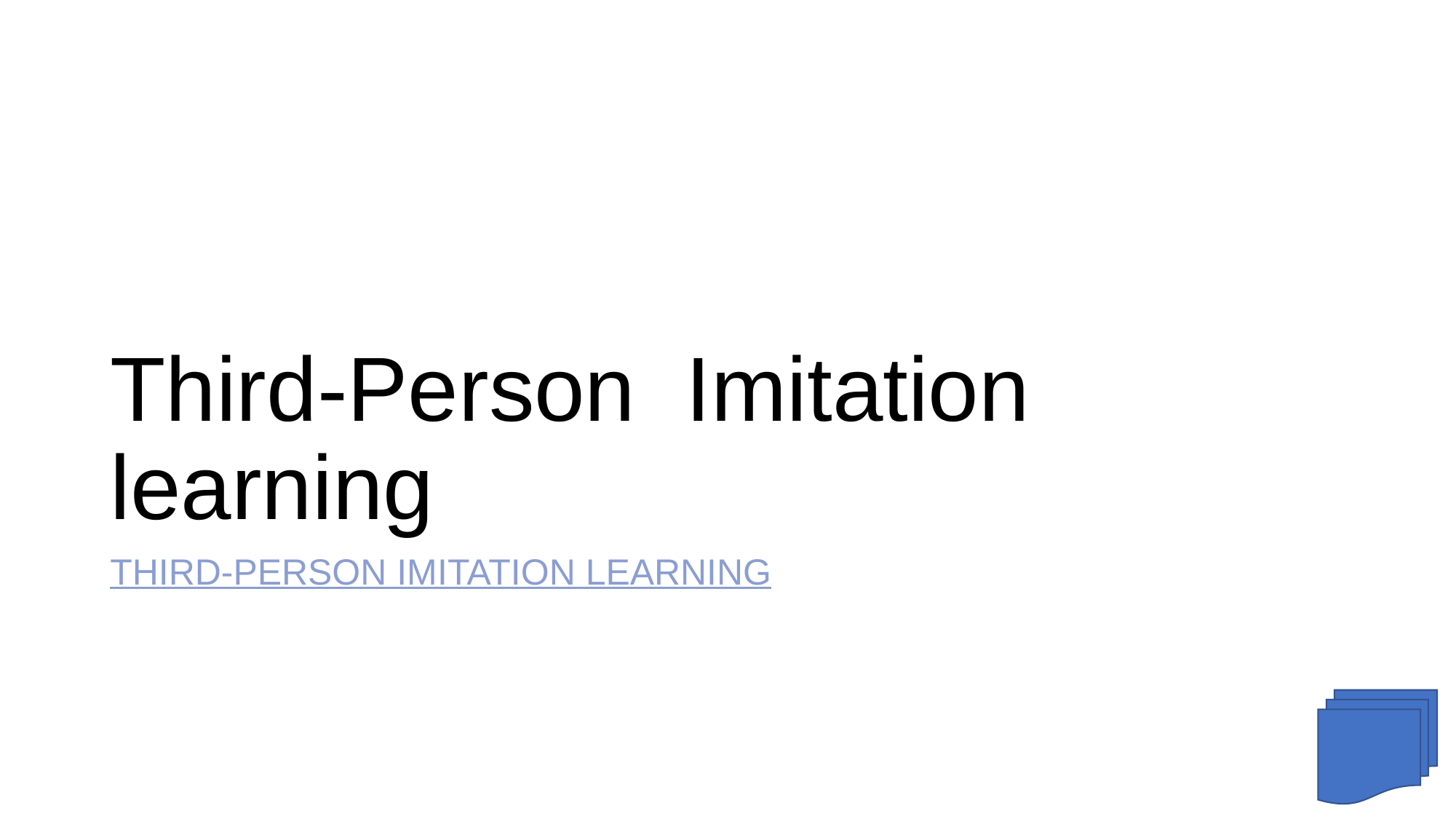

# Third-Person  Imitation  learning
THIRD-PERSON IMITATION LEARNING